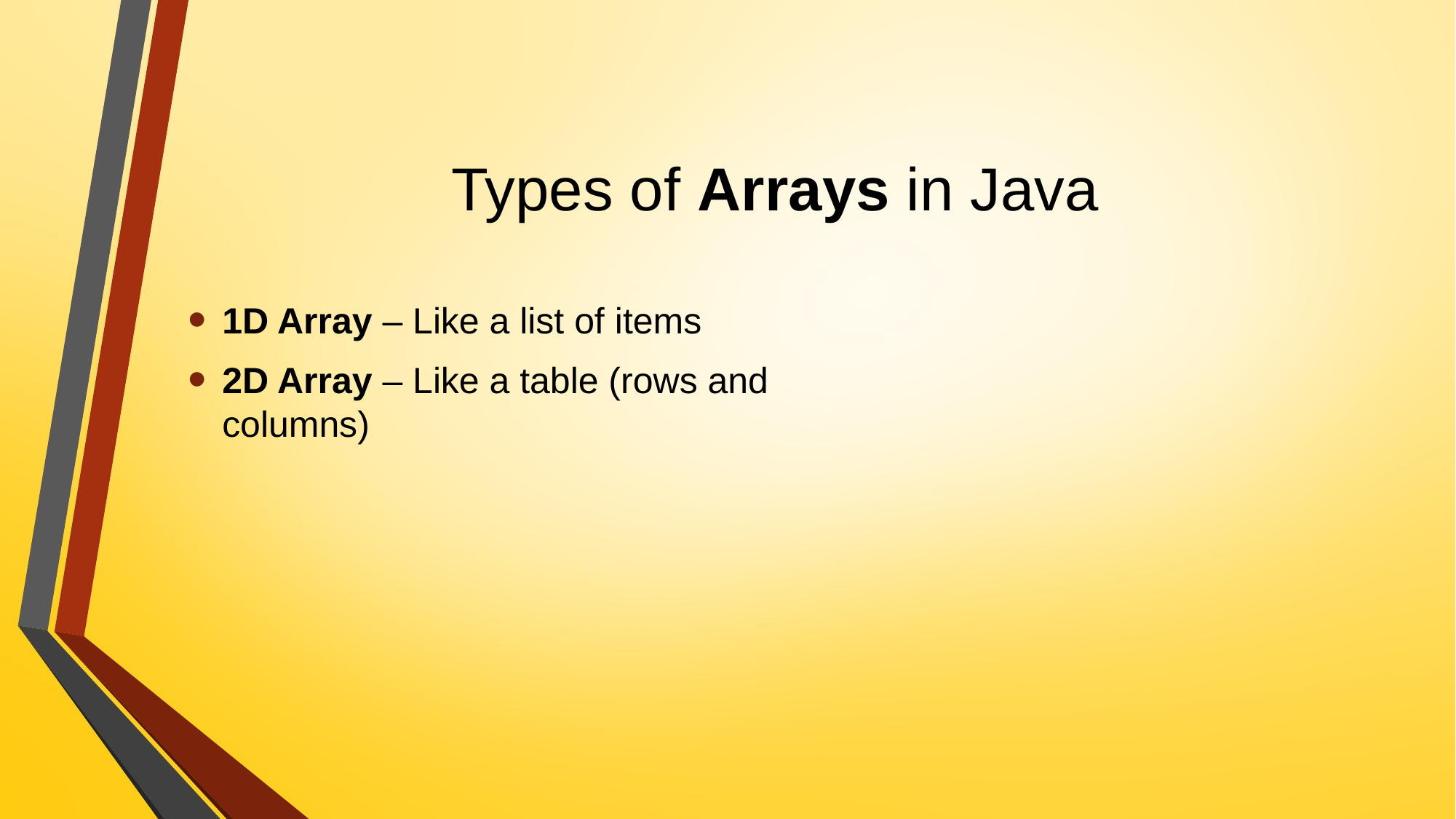

# Types of Arrays in Java
1D Array – Like a list of items
2D Array – Like a table (rows and columns)